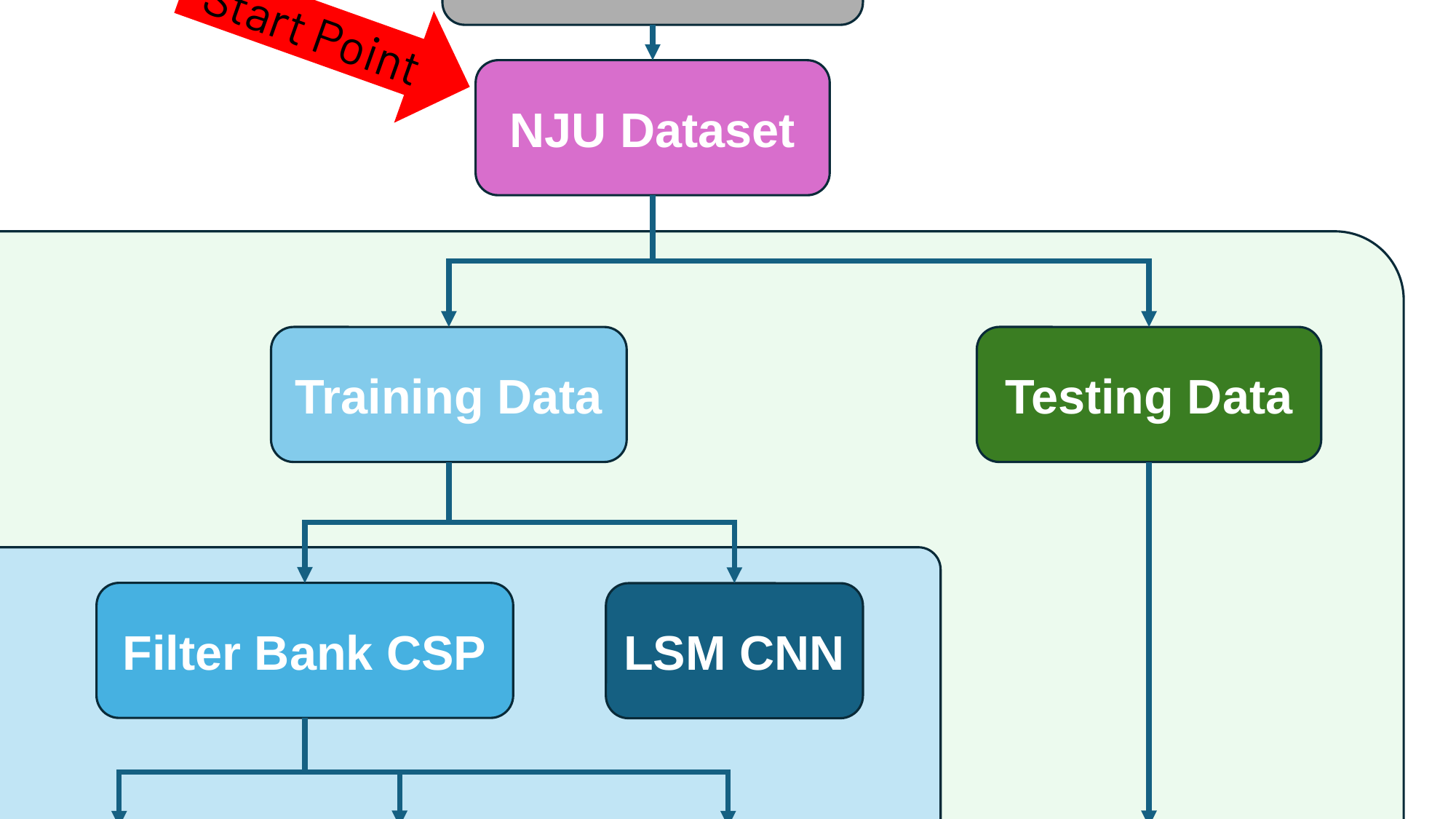

Raw EEG data
Pre-processing
Start Point
NJU Dataset

Training Data
Testing Data

Filter Bank CSP
LSM CNN
Score * 4
LDA
Evaluation Model * 4
SVM
Decision Tree
Training Model
5

Leave-one-group-out